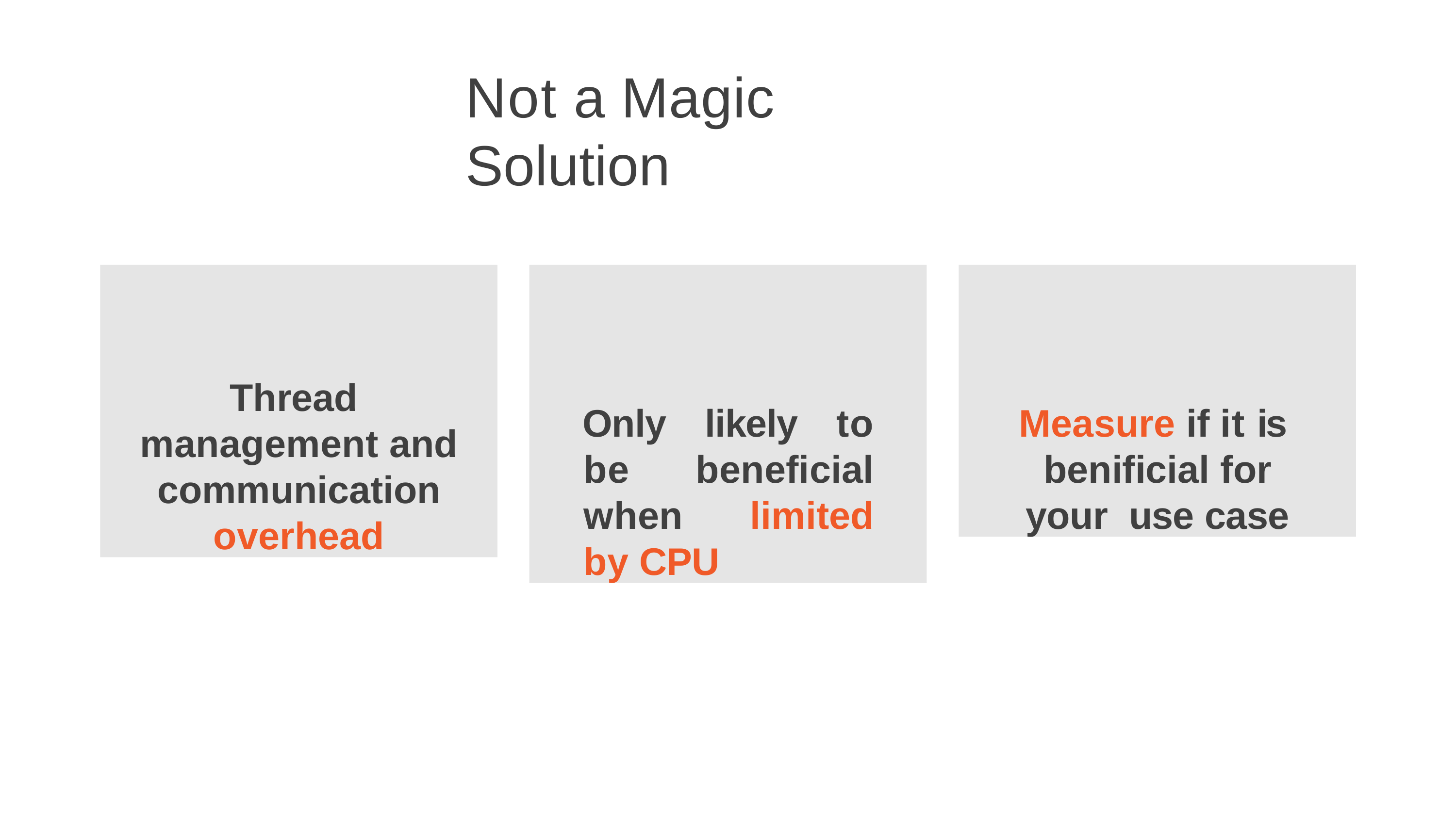

# Not a Magic Solution

Thread  management and  communication  overhead

Only likely to be  beneficial when  limited by CPU

Measure if it is  benificial for your  use case
20